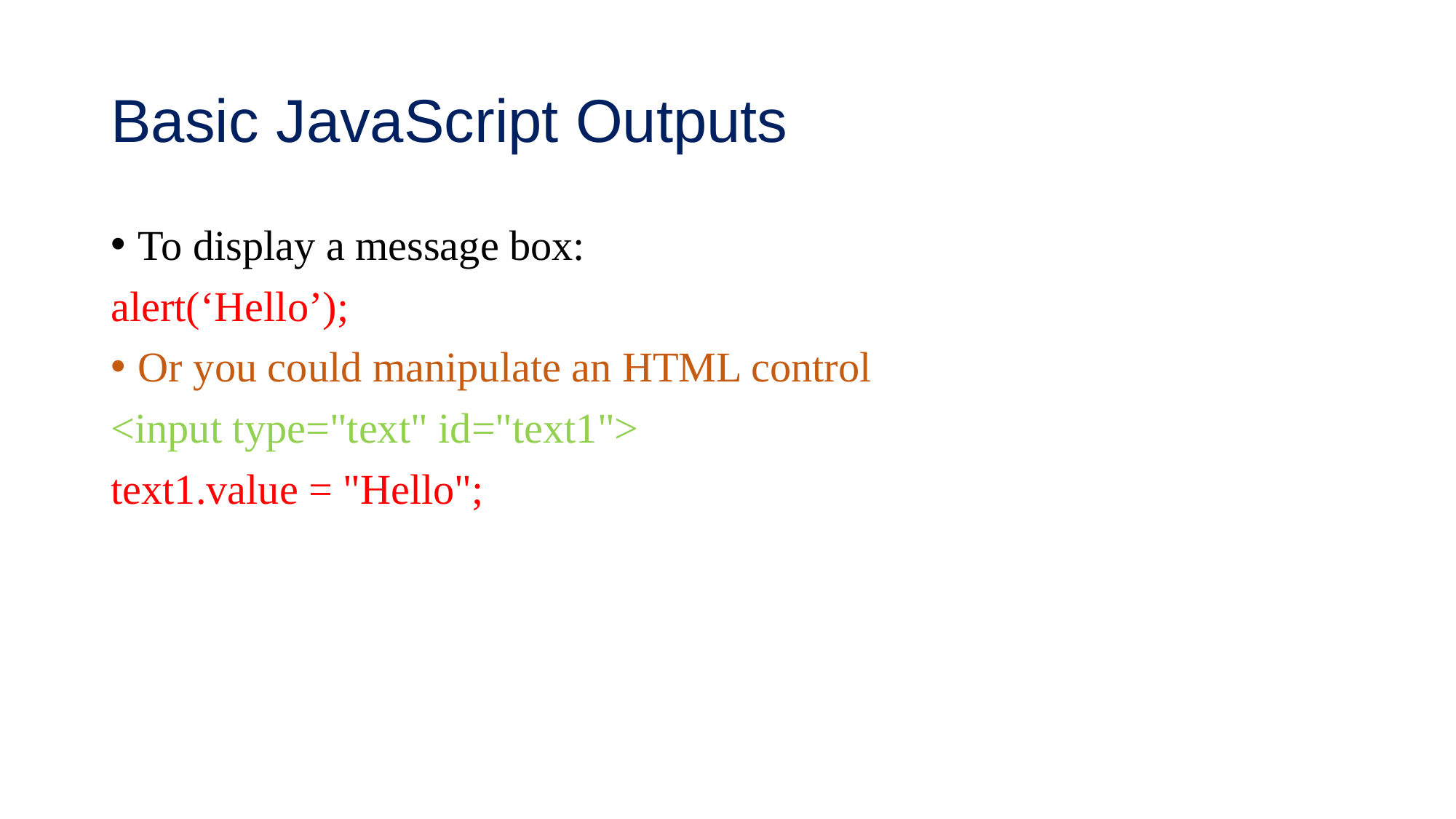

# Basic JavaScript Outputs
To display a message box:
alert(‘Hello’);
Or you could manipulate an HTML control
<input type="text" id="text1">
text1.value = "Hello";